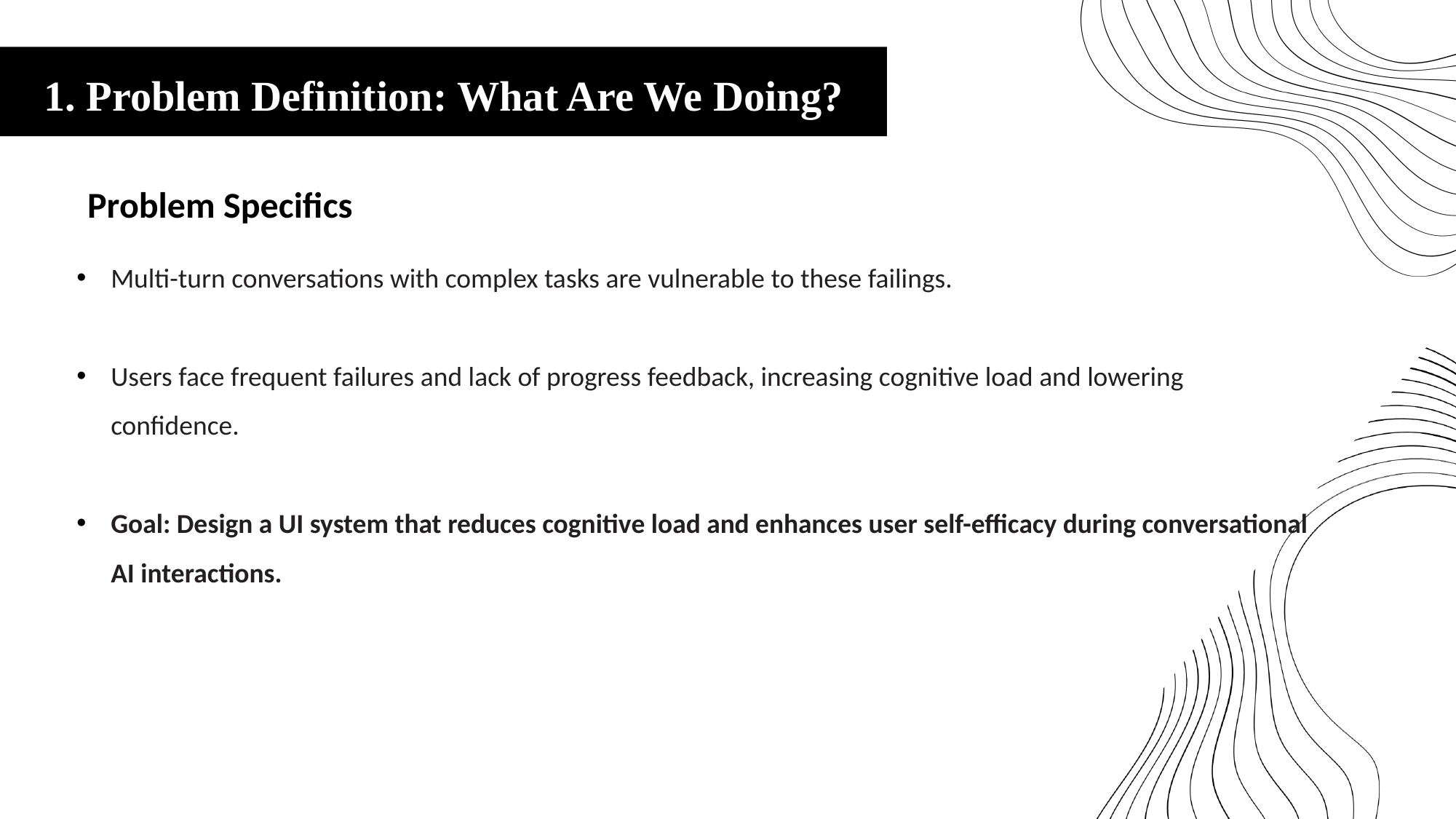

1. Problem Definition: What Are We Doing?
Problem Specifics
Multi-turn conversations with complex tasks are vulnerable to these failings.

Users face frequent failures and lack of progress feedback, increasing cognitive load and lowering confidence.

Goal: Design a UI system that reduces cognitive load and enhances user self-efficacy during conversational AI interactions.